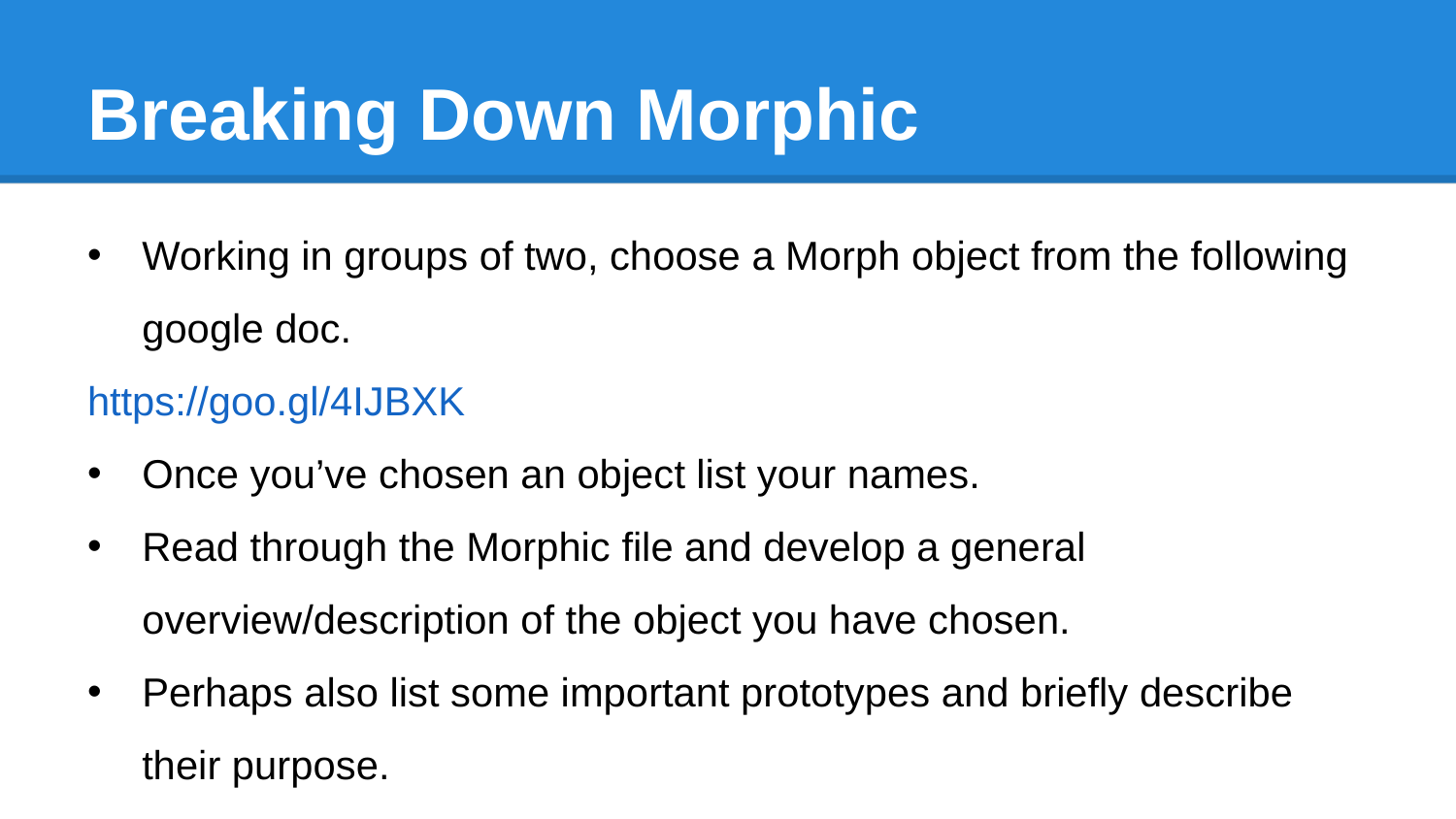

# Breaking Down Morphic
Working in groups of two, choose a Morph object from the following google doc.
https://goo.gl/4IJBXK
Once you’ve chosen an object list your names.
Read through the Morphic file and develop a general overview/description of the object you have chosen.
Perhaps also list some important prototypes and briefly describe their purpose.